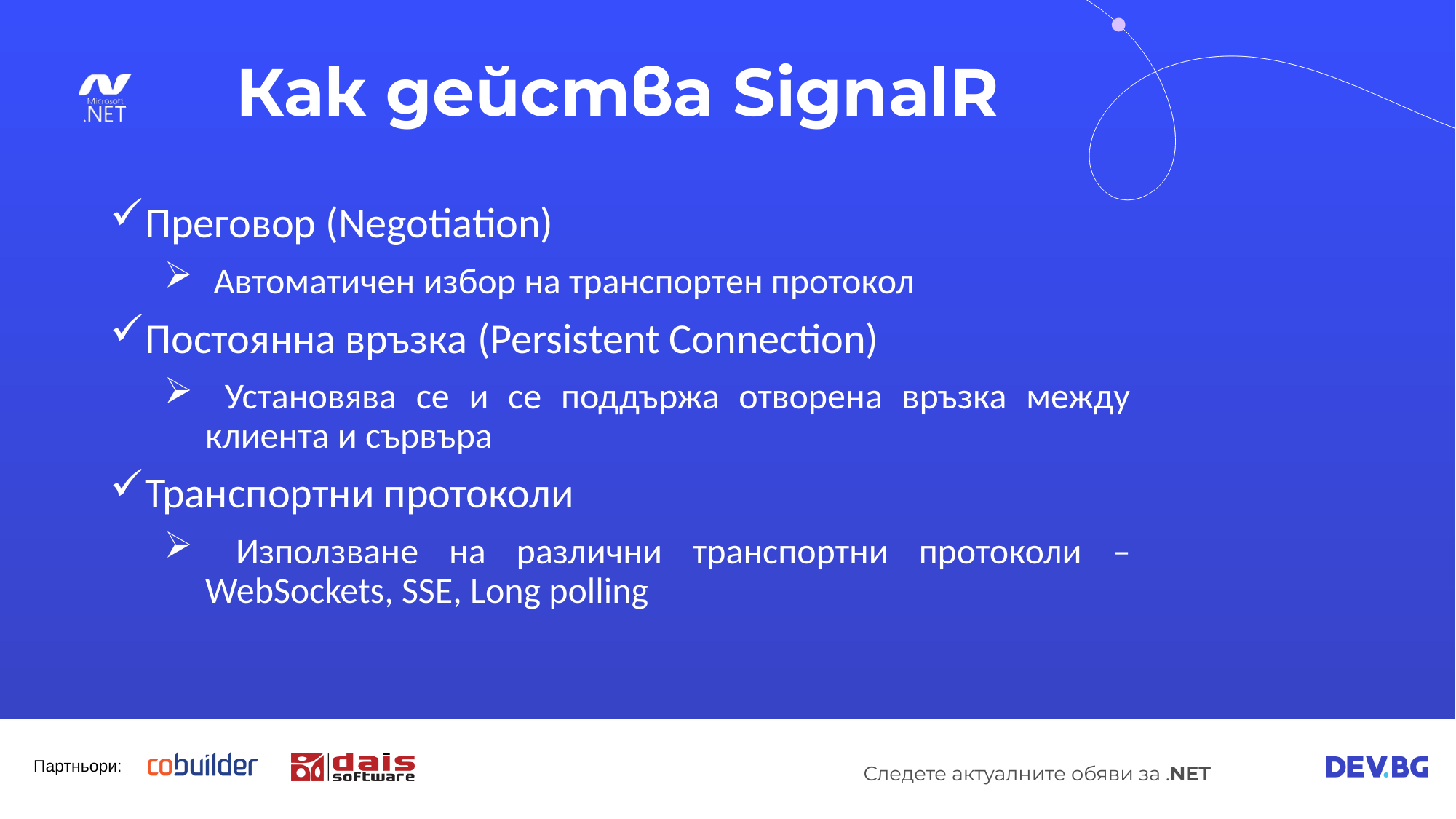

Как действа SignalR
Преговор (Negotiation)
 Автоматичен избор на транспортен протокол
Постоянна връзка (Persistent Connection)
 Установява се и се поддържа отворена връзка между клиента и сървъра
Транспортни протоколи
 Използване на различни транспортни протоколи – WebSockets, SSE, Long polling